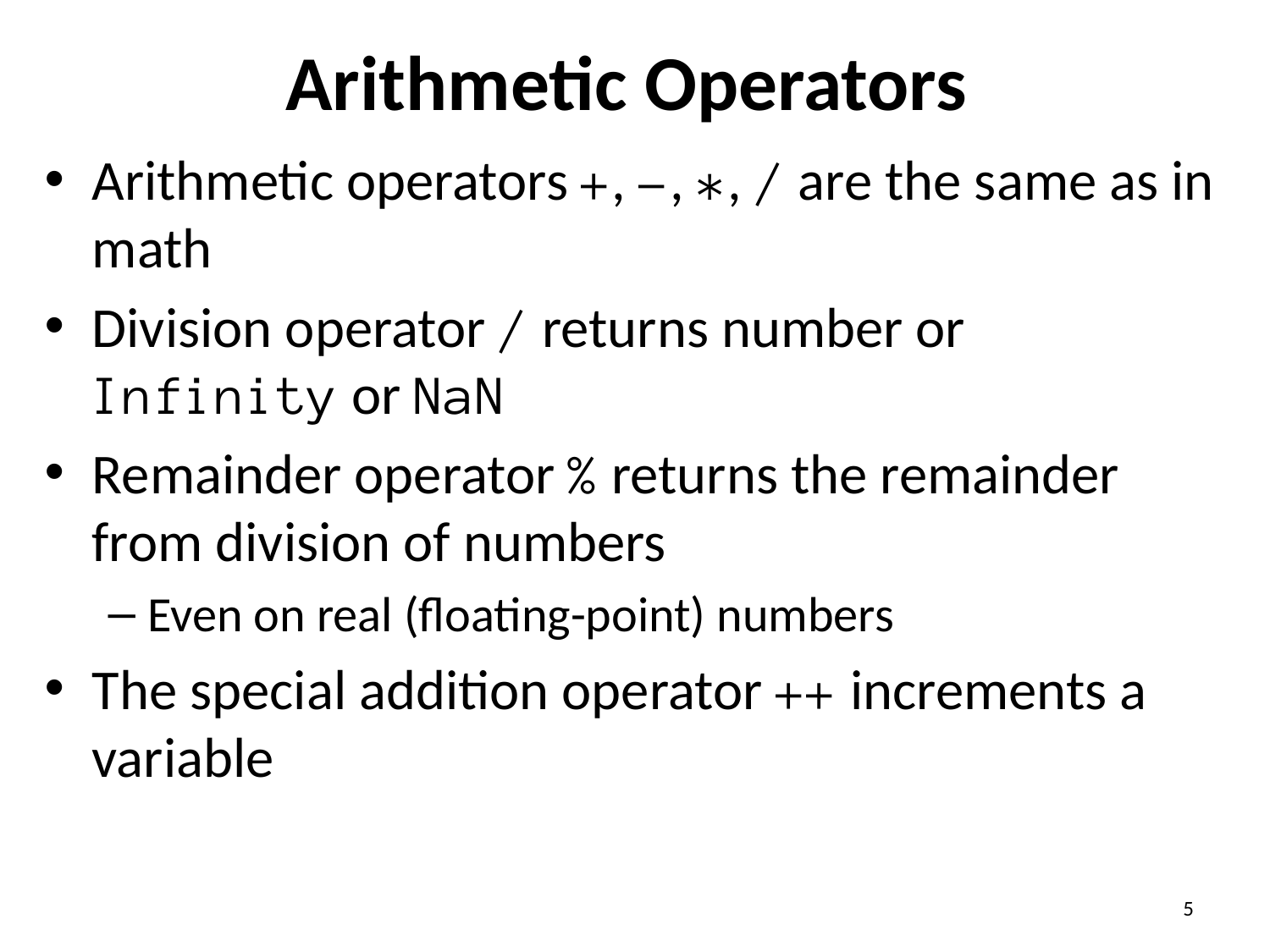

# Arithmetic Operators
Arithmetic operators +, -, *, / are the same as in math
Division operator / returns number or  Infinity or NaN
Remainder operator % returns the remainder from division of numbers
Even on real (floating-point) numbers
The special addition operator ++ increments a variable
5